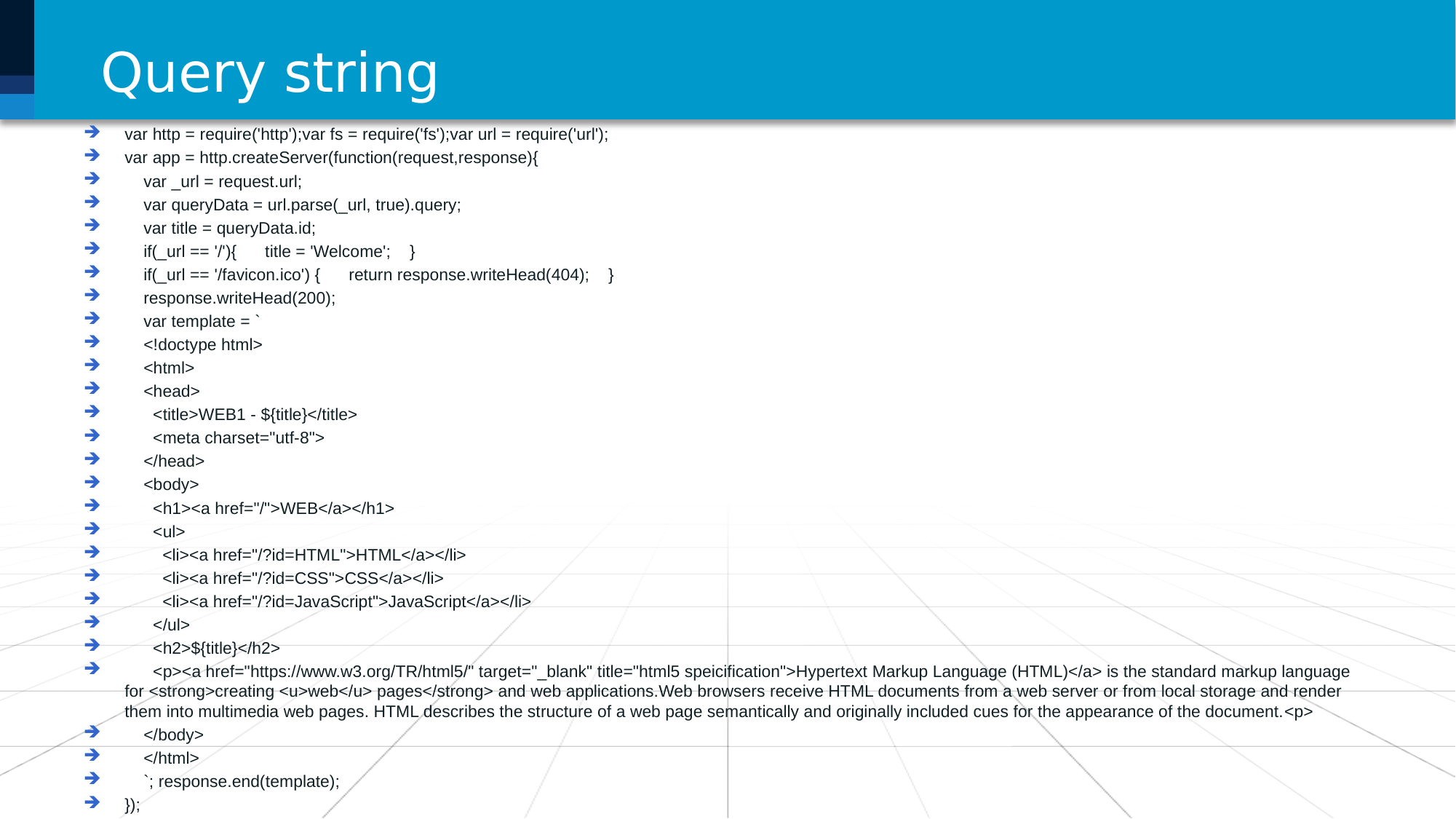

# Query string
var http = require('http');var fs = require('fs');var url = require('url');
var app = http.createServer(function(request,response){
    var _url = request.url;
    var queryData = url.parse(_url, true).query;
    var title = queryData.id;
    if(_url == '/'){      title = 'Welcome';    }
    if(_url == '/favicon.ico') {      return response.writeHead(404);    }
    response.writeHead(200);
    var template = `
    <!doctype html>
    <html>
    <head>
      <title>WEB1 - ${title}</title>
      <meta charset="utf-8">
    </head>
    <body>
      <h1><a href="/">WEB</a></h1>
      <ul>
        <li><a href="/?id=HTML">HTML</a></li>
        <li><a href="/?id=CSS">CSS</a></li>
        <li><a href="/?id=JavaScript">JavaScript</a></li>
      </ul>
      <h2>${title}</h2>
      <p><a href="https://www.w3.org/TR/html5/" target="_blank" title="html5 speicification">Hypertext Markup Language (HTML)</a> is the standard markup language for <strong>creating <u>web</u> pages</strong> and web applications.Web browsers receive HTML documents from a web server or from local storage and render them into multimedia web pages. HTML describes the structure of a web page semantically and originally included cues for the appearance of the document.<p>
    </body>
    </html>
    `; response.end(template);
});
app.listen(3000);